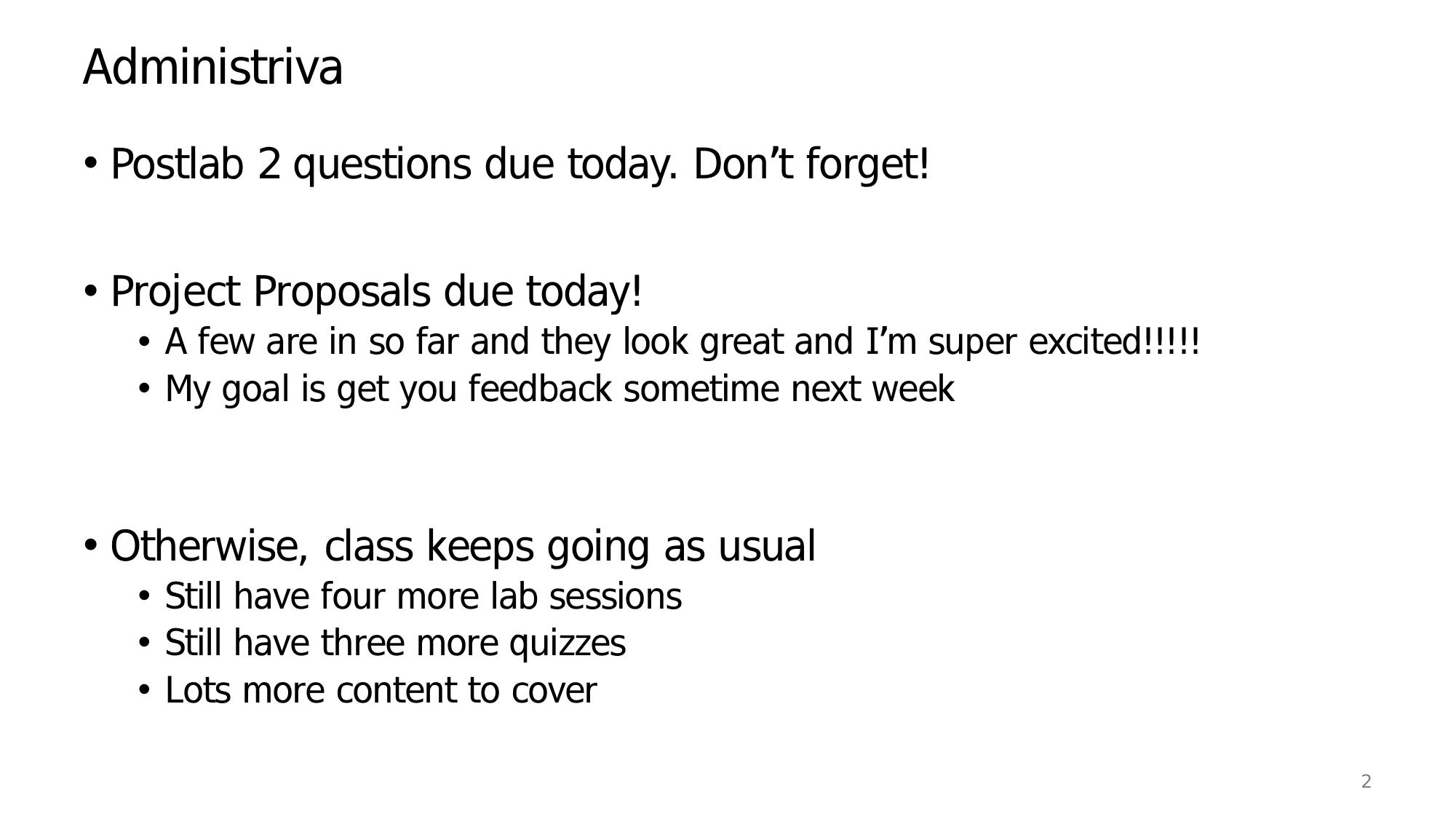

# Administriva
Postlab 2 questions due today. Don’t forget!

Project Proposals due today!
A few are in so far and they look great and I’m super excited!!!!!
My goal is get you feedback sometime next week

Otherwise, class keeps going as usual
Still have four more lab sessions
Still have three more quizzes
Lots more content to cover

2